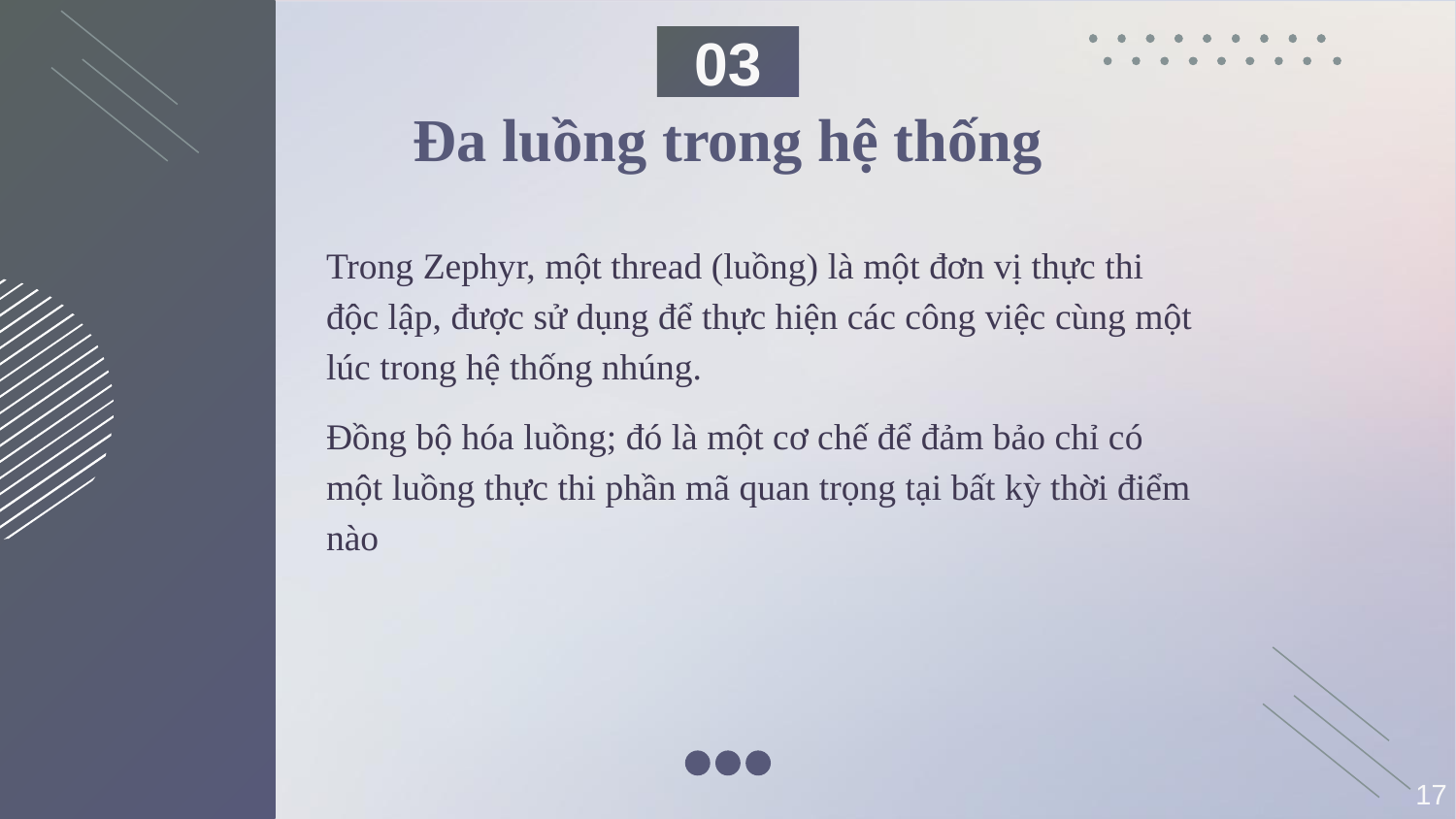

03
# Đa luồng trong hệ thống
Trong Zephyr, một thread (luồng) là một đơn vị thực thi độc lập, được sử dụng để thực hiện các công việc cùng một lúc trong hệ thống nhúng.
Đồng bộ hóa luồng; đó là một cơ chế để đảm bảo chỉ có một luồng thực thi phần mã quan trọng tại bất kỳ thời điểm nào
17